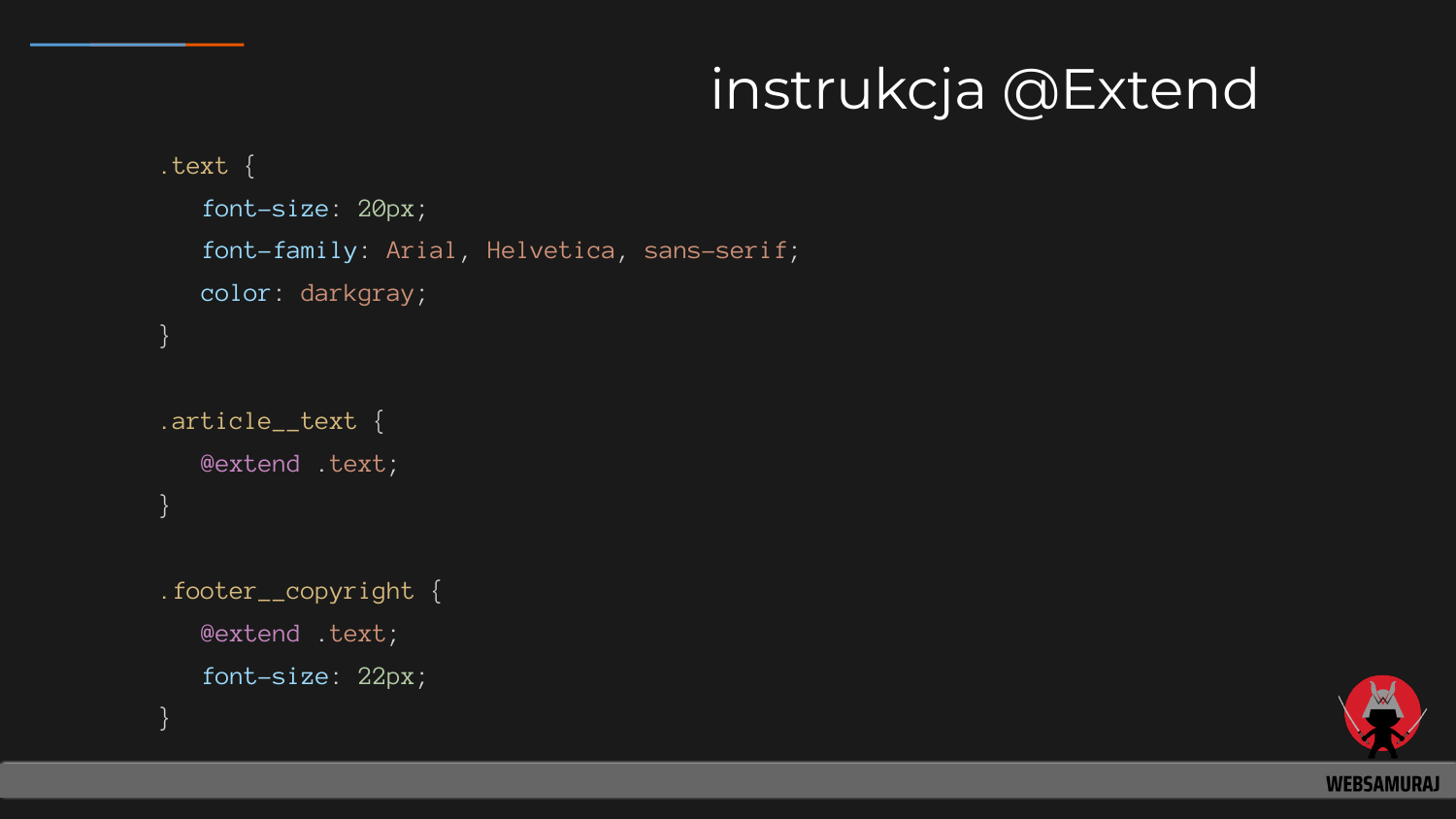

# instrukcja @Extend
.text {
   font-size: 20px;
   font-family: Arial, Helvetica, sans-serif;
   color: darkgray;
}

.article__text {
   @extend .text;
}

.footer__copyright {
   @extend .text;
   font-size: 22px;
}